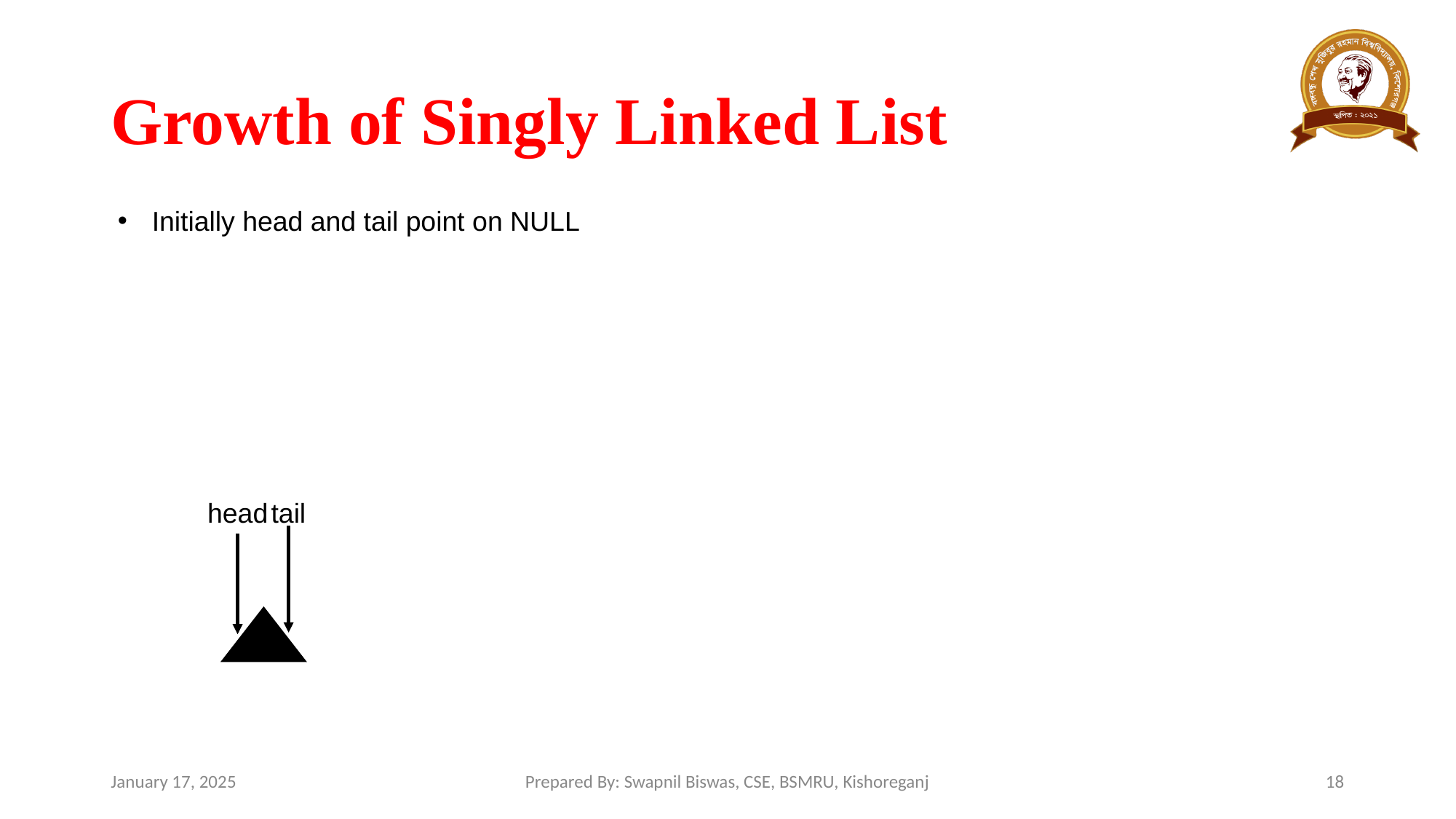

# Growth of Singly Linked List
Initially head and tail point on NULL
head
tail

January 17, 2025
Prepared By: Swapnil Biswas, CSE, BSMRU, Kishoreganj
18